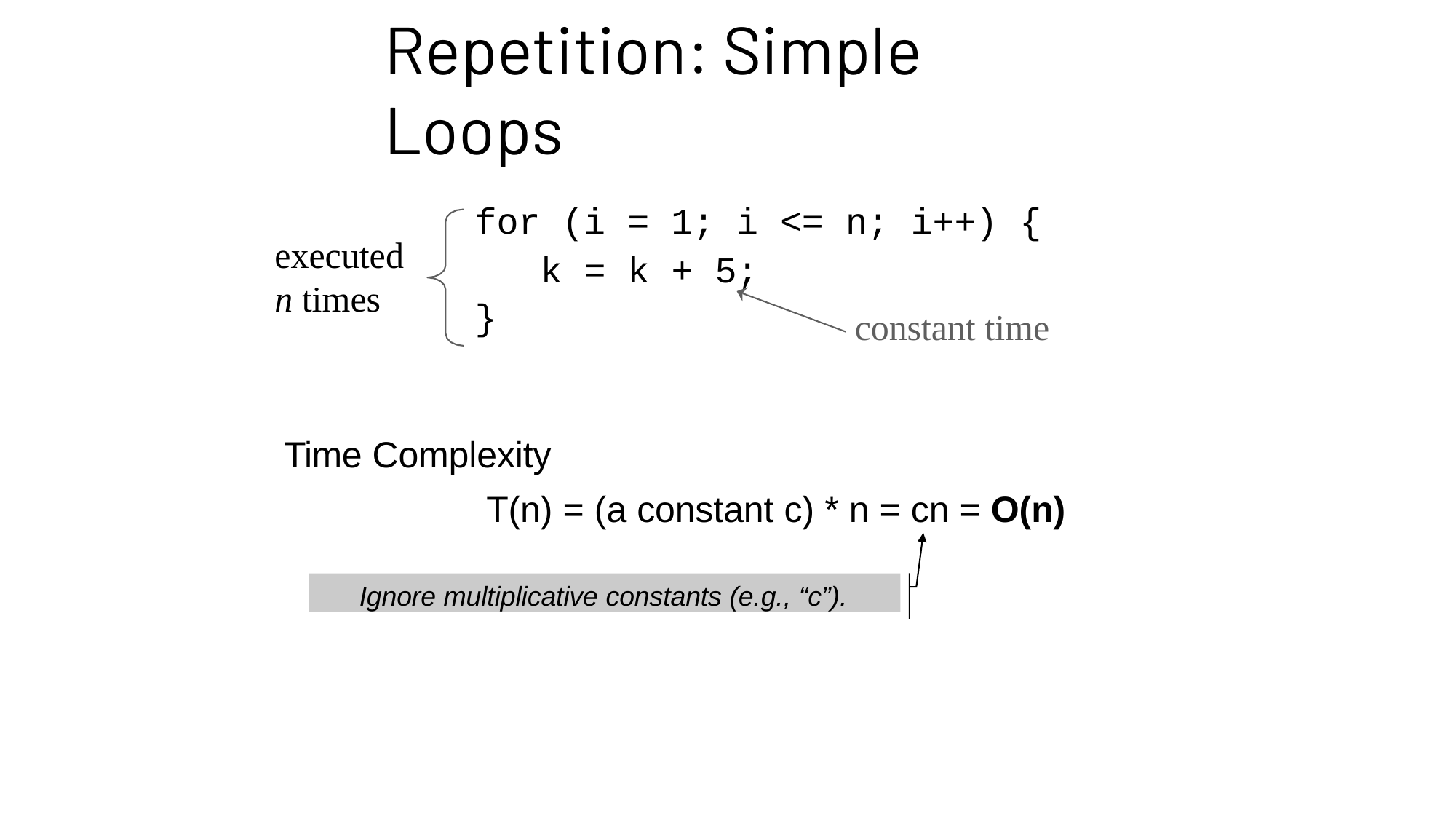

# Repetition: Simple Loops
for (i = 1; i <= n; i++) {  k = k + 5;

executed
n times

}
constant time
Time Complexity
T(n) = (a constant c) * n = cn = O(n)

Ignore multiplicative constants (e.g., “c”).